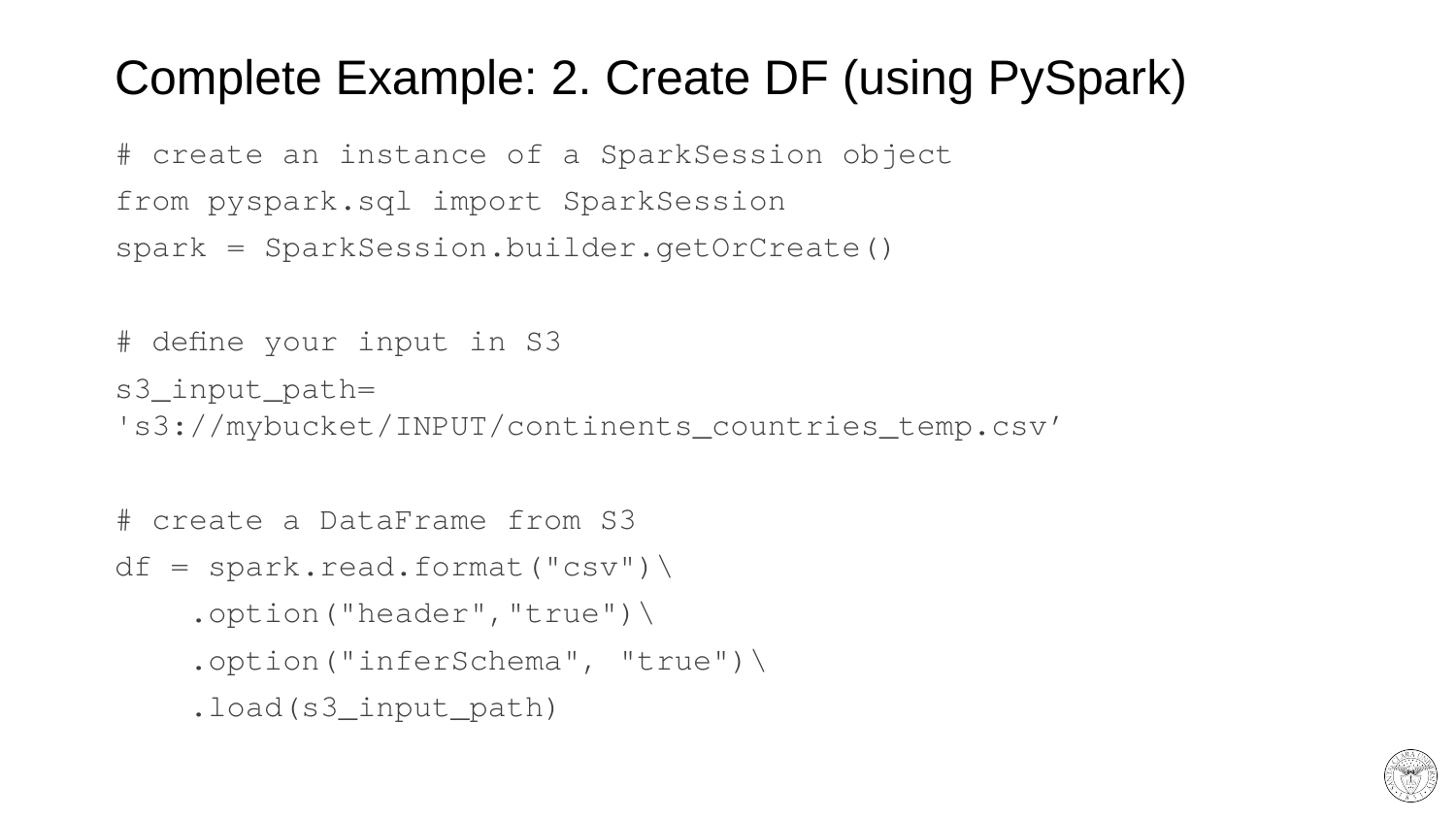

# Complete Example: 2. Create DF (using PySpark)
# create an instance of a SparkSession object
from pyspark.sql import SparkSession
spark = SparkSession.builder.getOrCreate()

# define your input in S3
s3_input_path= 's3://mybucket/INPUT/continents_countries_temp.csv’

# create a DataFrame from S3
df = spark.read.format("csv")\
    .option("header","true")\
    .option("inferSchema", "true")\
    .load(s3_input_path)